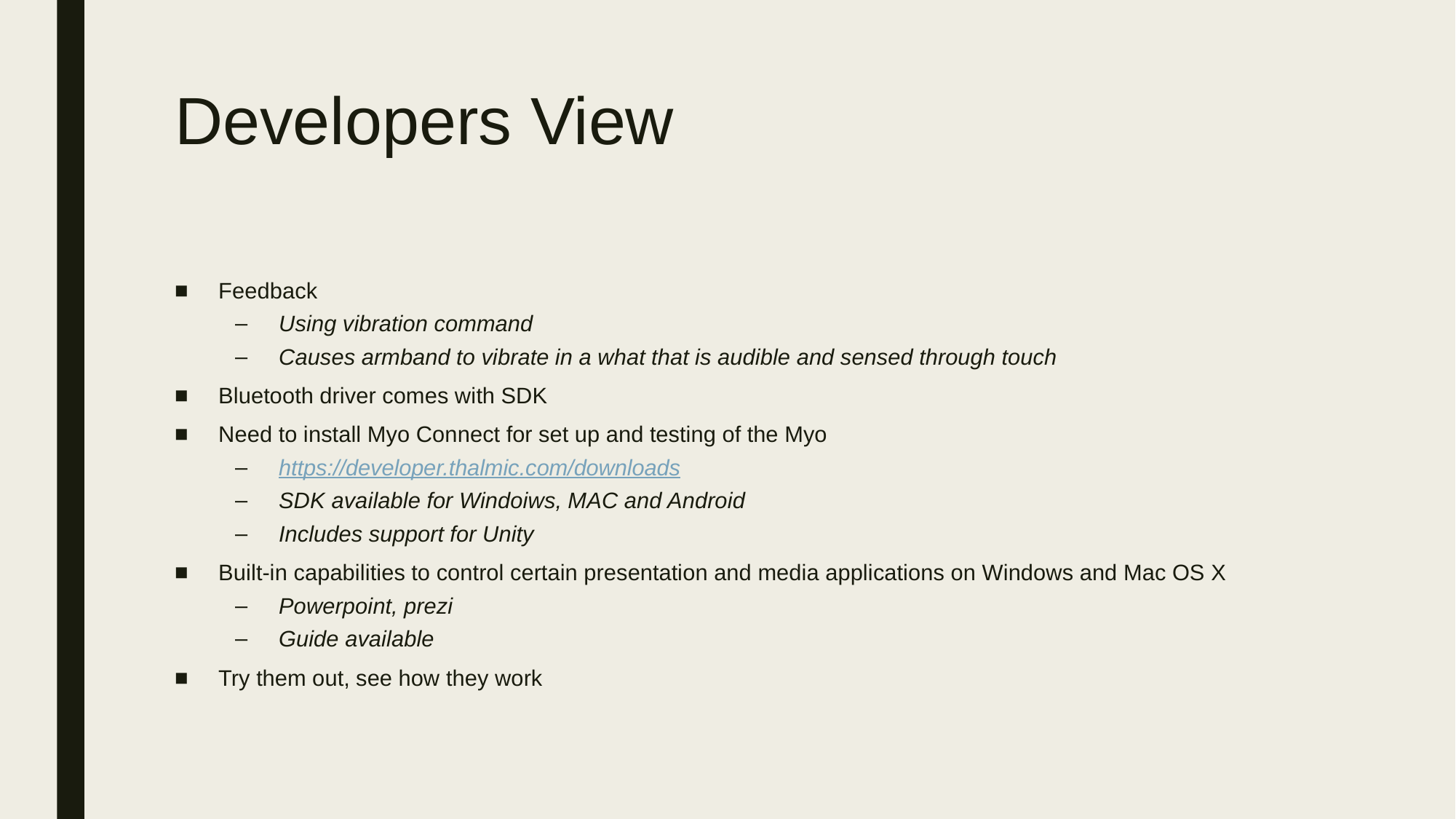

# Developers View
Feedback
Using vibration command
Causes armband to vibrate in a what that is audible and sensed through touch
Bluetooth driver comes with SDK
Need to install Myo Connect for set up and testing of the Myo
https://developer.thalmic.com/downloads
SDK available for Windoiws, MAC and Android
Includes support for Unity
Built-in capabilities to control certain presentation and media applications on Windows and Mac OS X
Powerpoint, prezi
Guide available
Try them out, see how they work